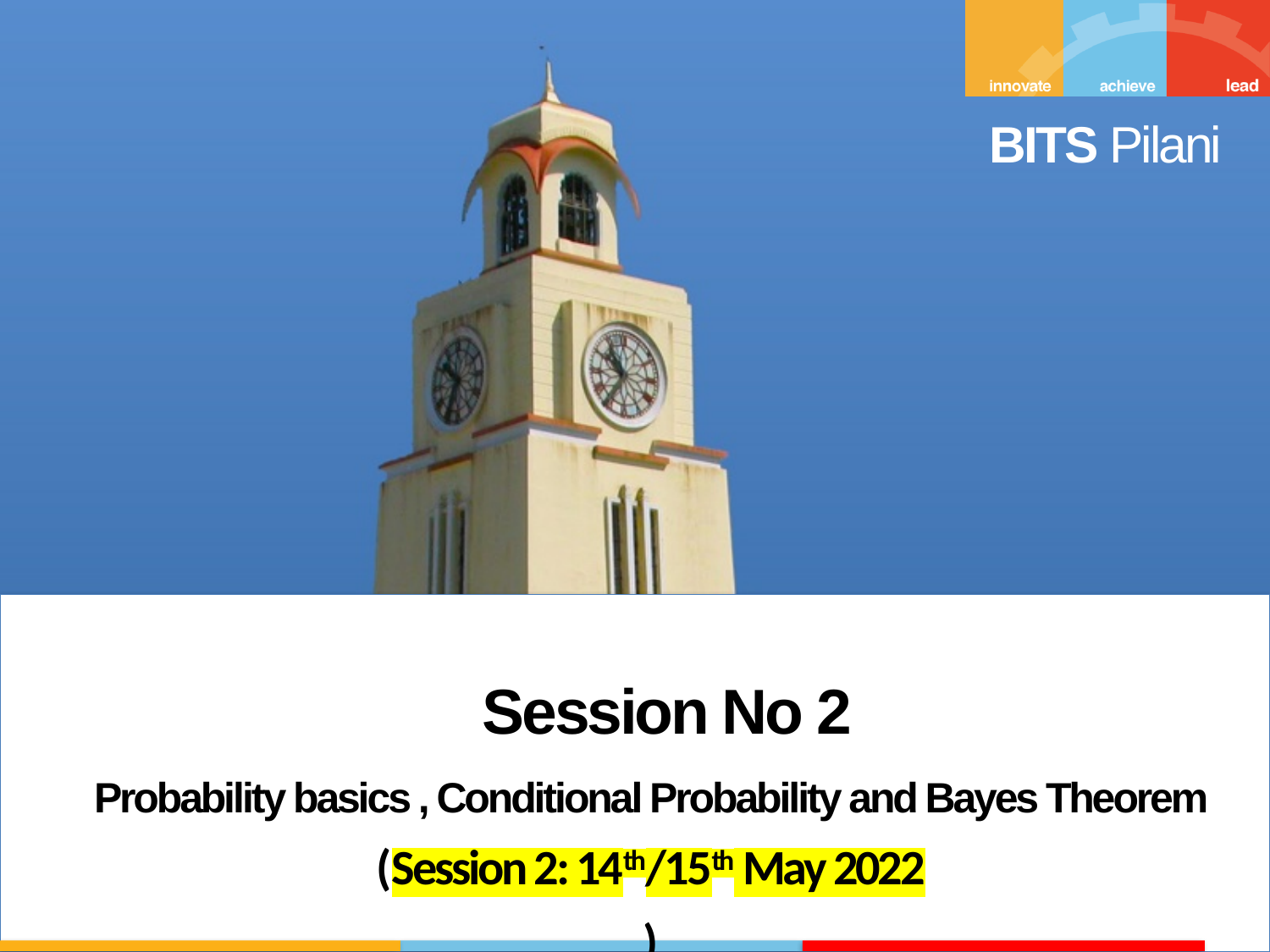

Session No 2
Probability basics , Conditional Probability and Bayes Theorem
(Session 2: 14th/15th May 2022
)